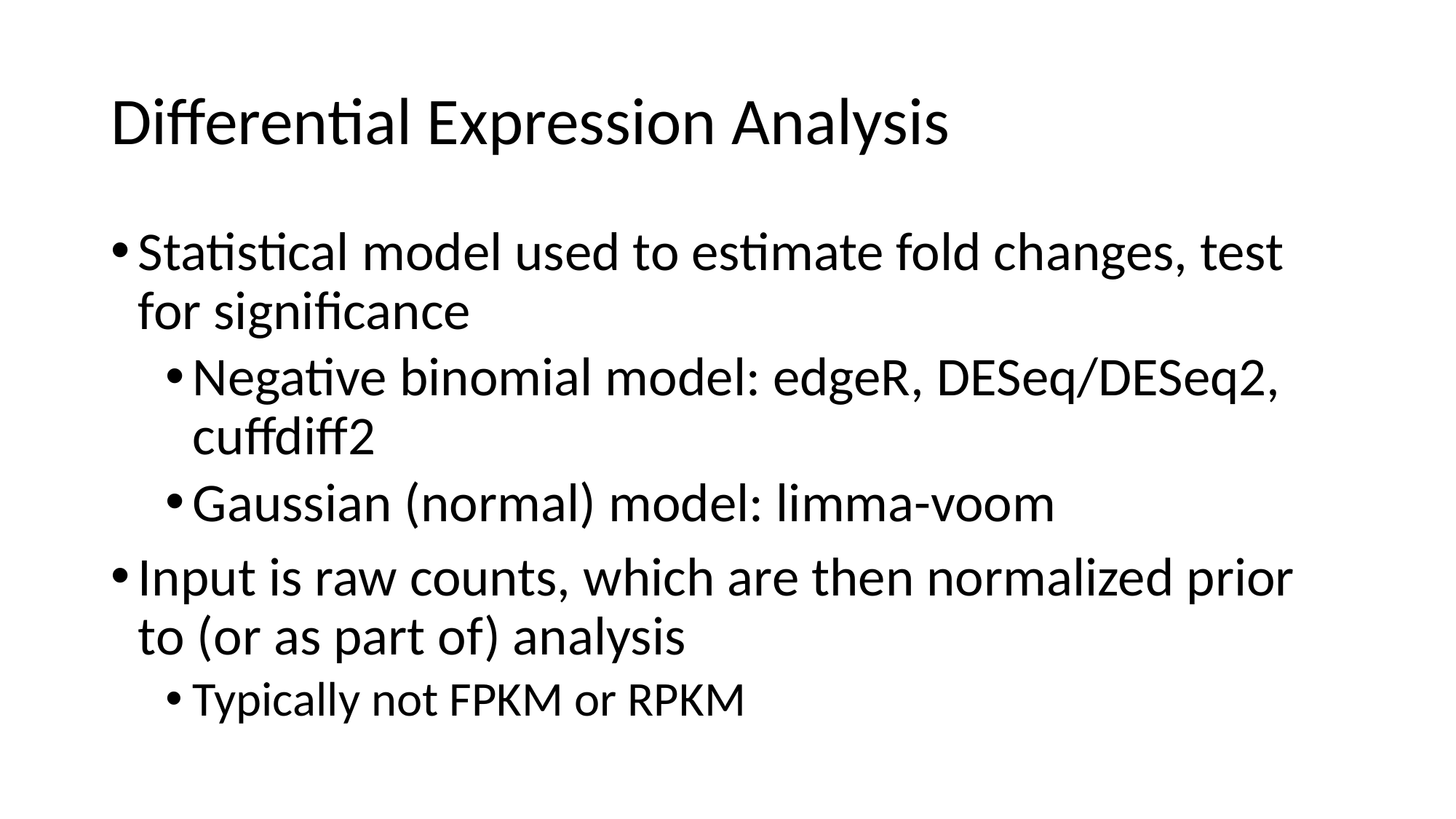

# Differential Expression Analysis
Statistical model used to estimate fold changes, test for significance
Negative binomial model: edgeR, DESeq/DESeq2, cuffdiff2
Gaussian (normal) model: limma-voom
Input is raw counts, which are then normalized prior to (or as part of) analysis
Typically not FPKM or RPKM